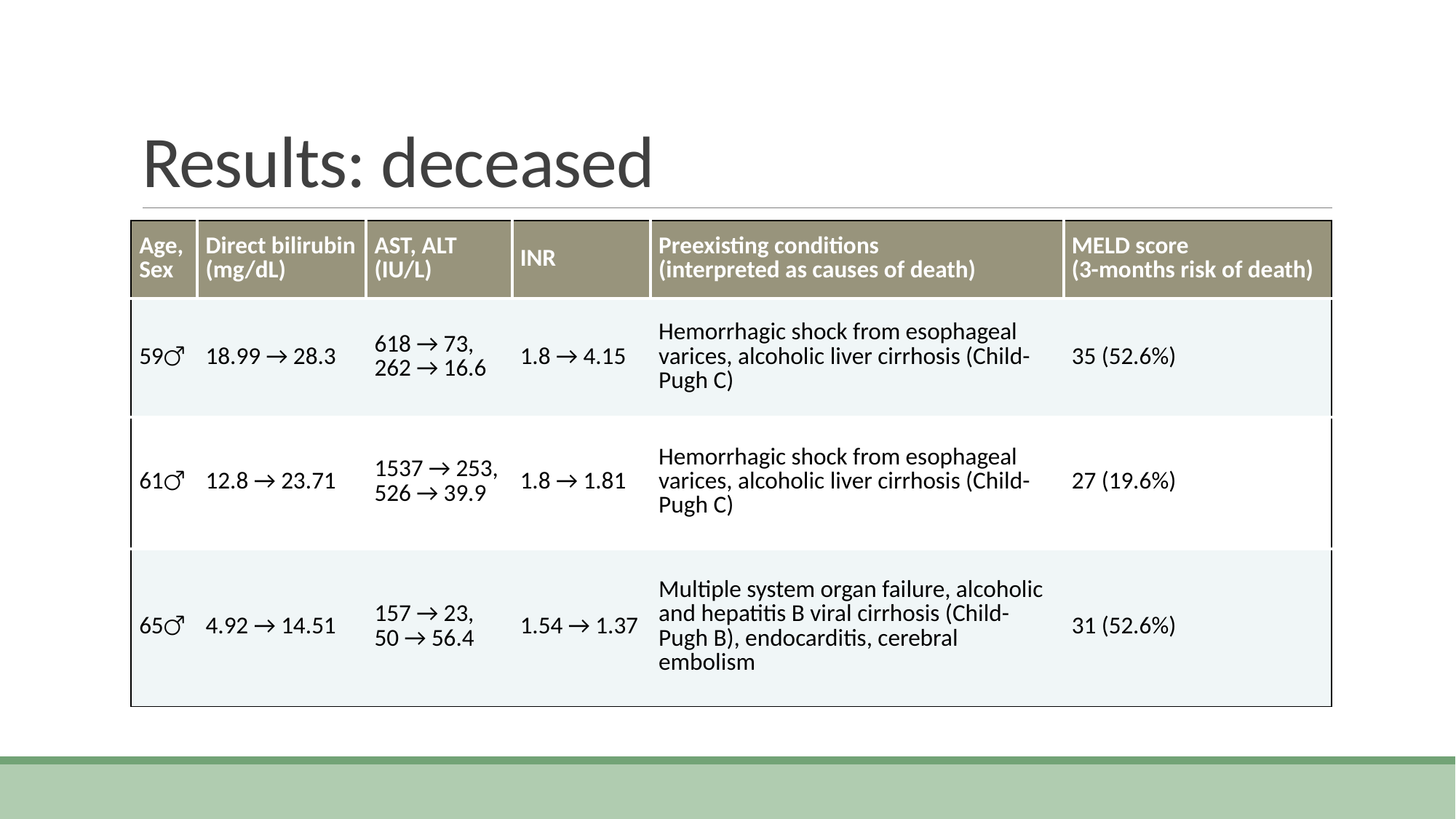

# Results: deceased
| Age, Sex | Direct bilirubin (mg/dL) | AST, ALT (IU/L) | INR | Preexisting conditions (interpreted as causes of death) | MELD score (3-months risk of death) |
| --- | --- | --- | --- | --- | --- |
| 59♂ | 18.99 → 28.3 | 618 → 73, 262 → 16.6 | 1.8 → 4.15 | Hemorrhagic shock from esophageal varices, alcoholic liver cirrhosis (Child-Pugh C) | 35 (52.6%) |
| 61♂ | 12.8 → 23.71 | 1537 → 253, 526 → 39.9 | 1.8 → 1.81 | Hemorrhagic shock from esophageal varices, alcoholic liver cirrhosis (Child-Pugh C) | 27 (19.6%) |
| 65♂ | 4.92 → 14.51 | 157 → 23, 50 → 56.4 | 1.54 → 1.37 | Multiple system organ failure, alcoholic and hepatitis B viral cirrhosis (Child-Pugh B), endocarditis, cerebral embolism | 31 (52.6%) |